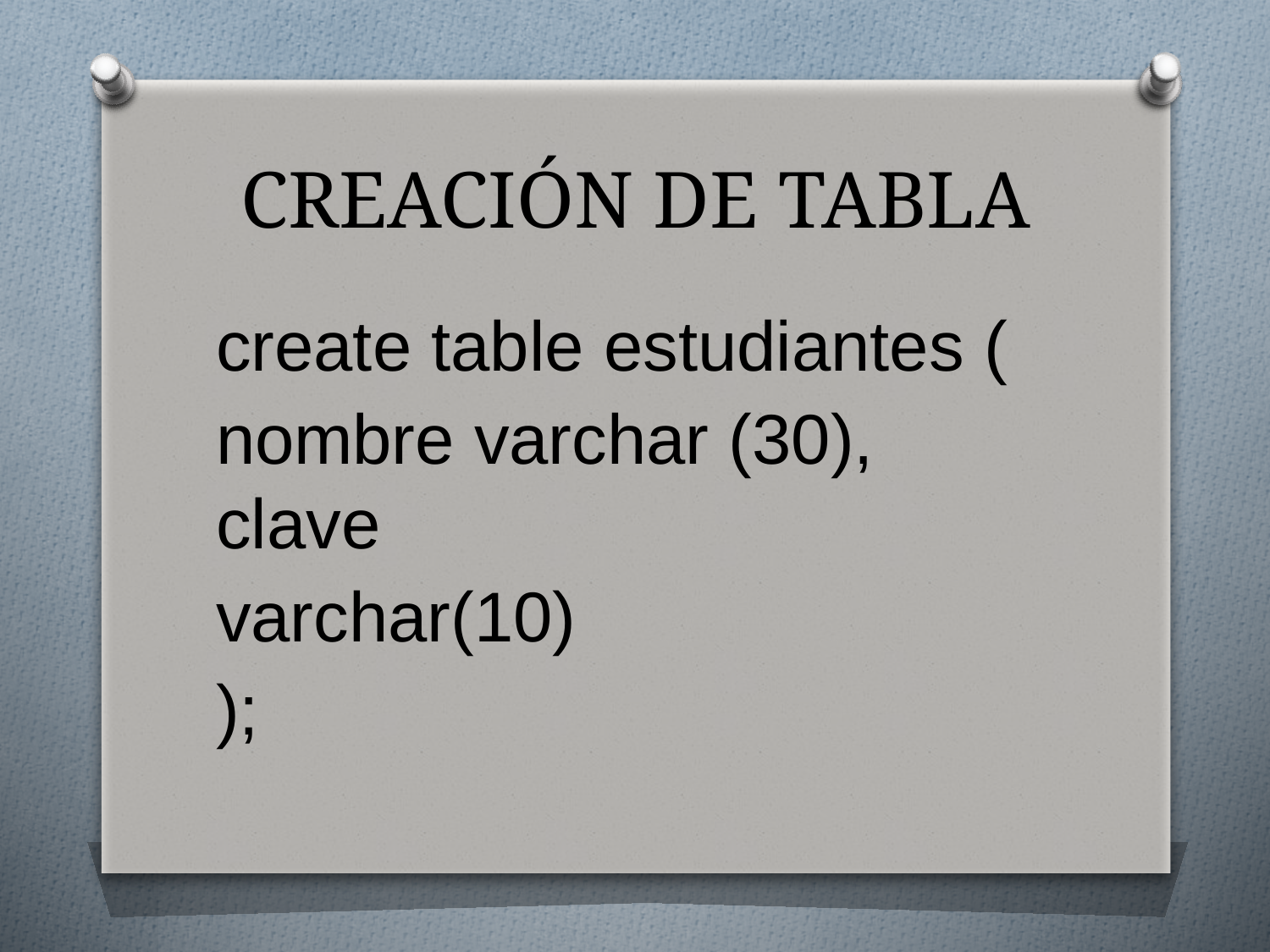

# CREACIÓN DE TABLA
create table estudiantes (
nombre varchar (30), clave
varchar(10)
);